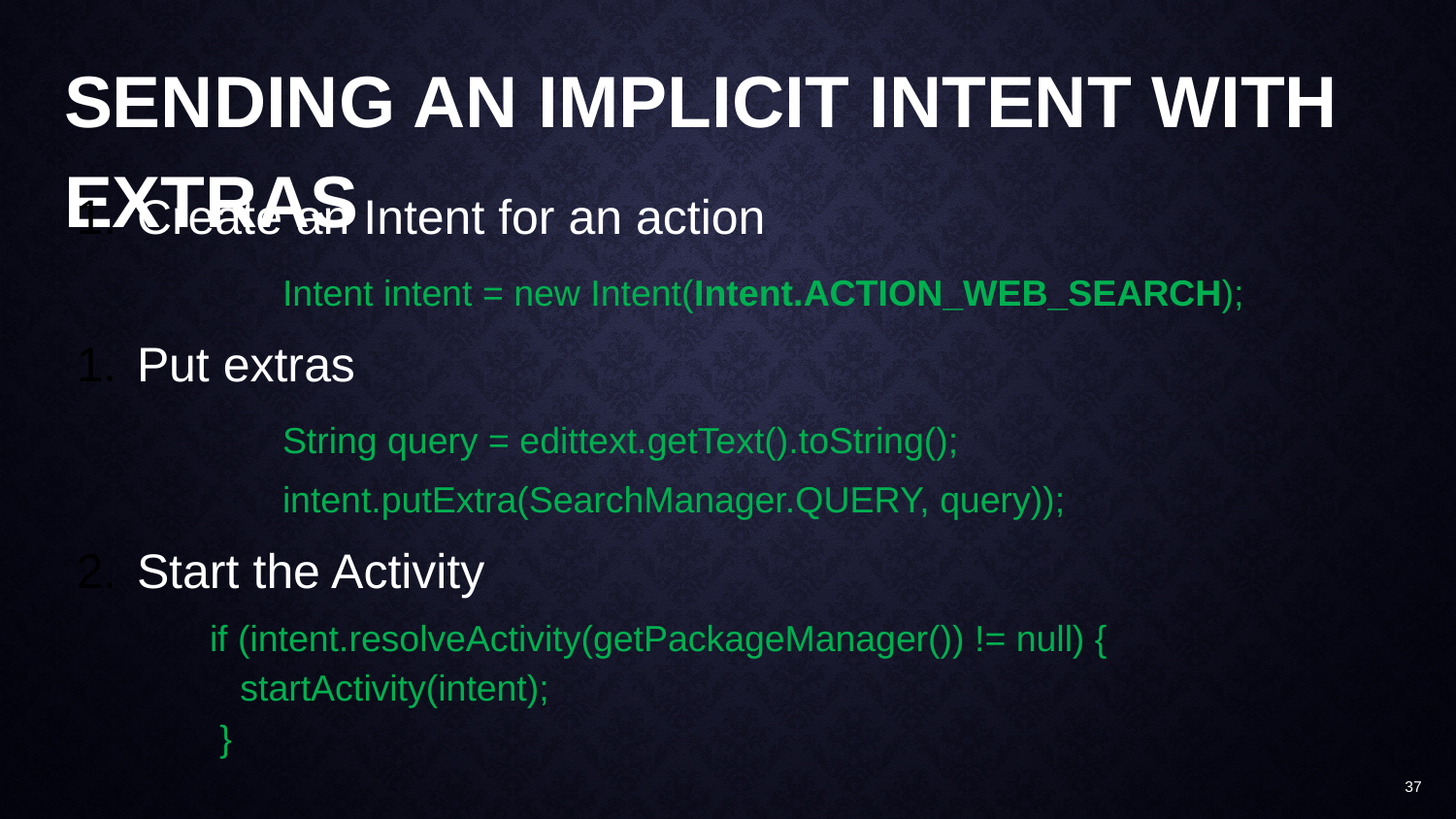

# Sending an implicit Intent with extras
Create an Intent for an action
	Intent intent = new Intent(Intent.ACTION_WEB_SEARCH);
Put extras
	String query = edittext.getText().toString();
	intent.putExtra(SearchManager.QUERY, query));
Start the Activity
    	if (intent.resolveActivity(getPackageManager()) != null) {
     	   startActivity(intent);
   	 }

37